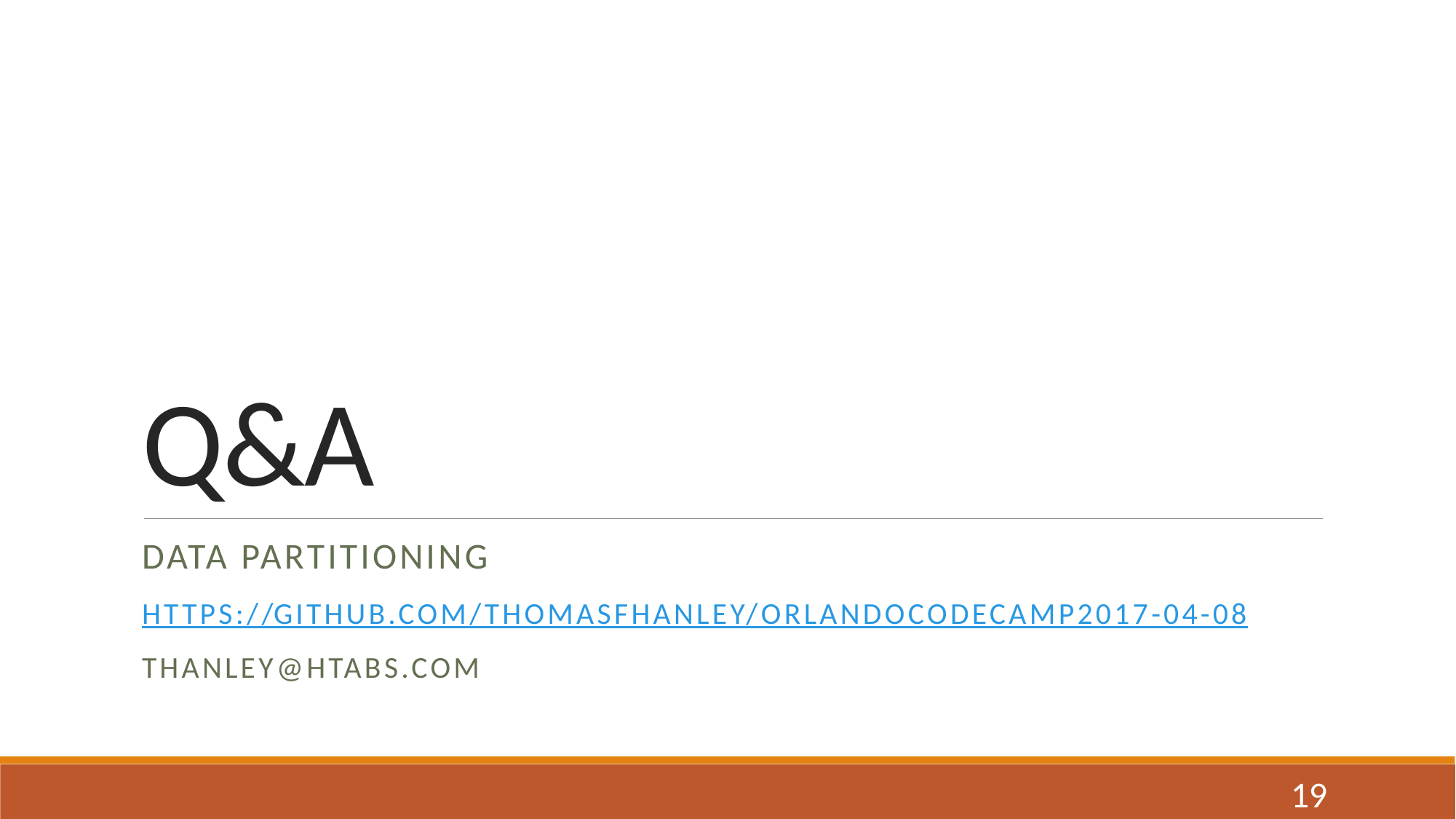

# Q&A
DATA PARTITIOning
https://github.com/ThomasFHanley/OrlandoCodeCamp2017-04-08
thanley@htabs.com
19